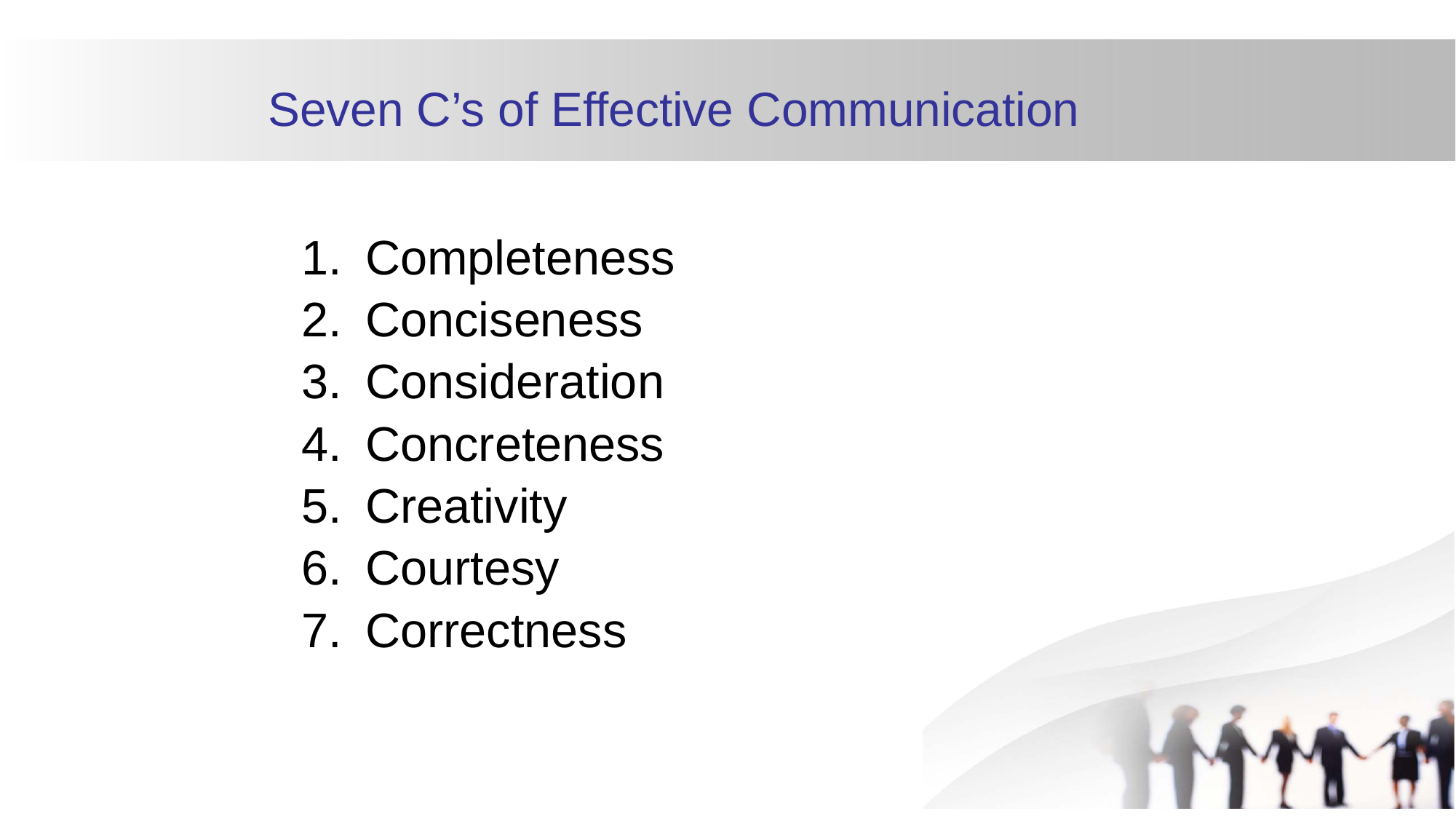

# Seven C’s of Effective Communication
Completeness
Conciseness
Consideration
Concreteness
Creativity
Courtesy
Correctness